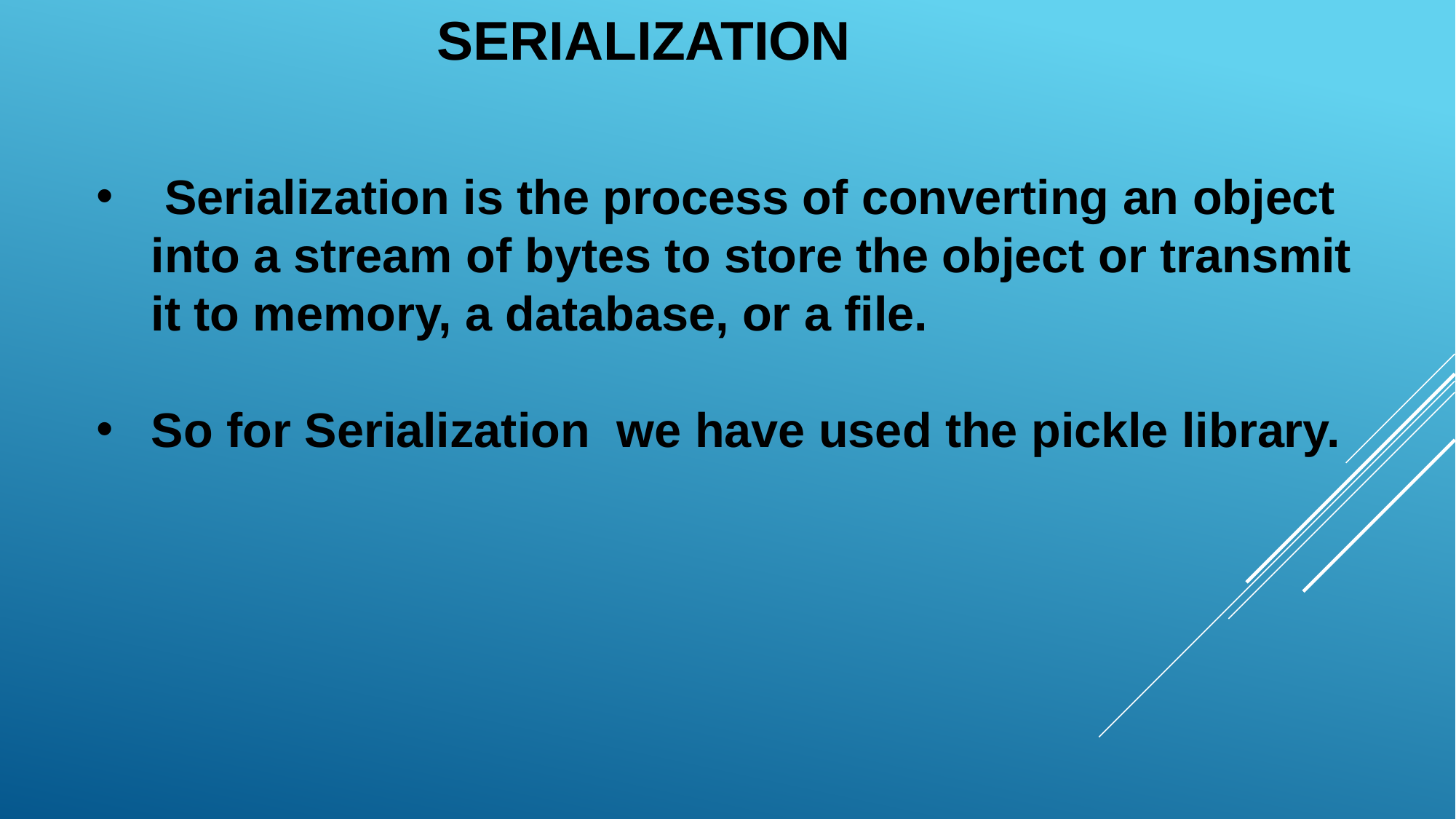

SERIALIZATION

 Serialization is the process of converting an object into a stream of bytes to store the object or transmit it to memory, a database, or a file.

So for Serialization  we have used the pickle library.